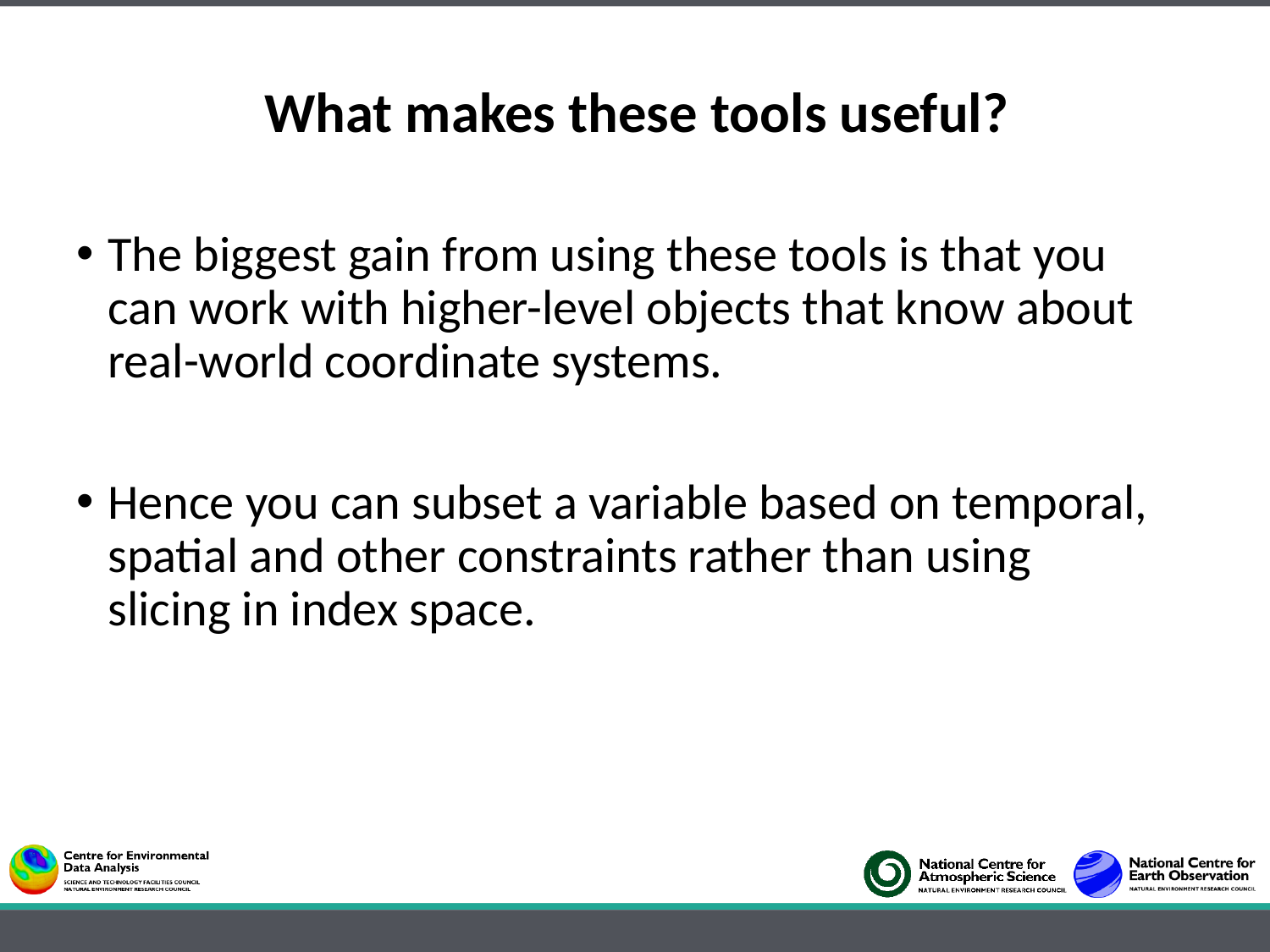

# What makes these tools useful?
The biggest gain from using these tools is that you can work with higher-level objects that know about real-world coordinate systems.

Hence you can subset a variable based on temporal, spatial and other constraints rather than using slicing in index space.